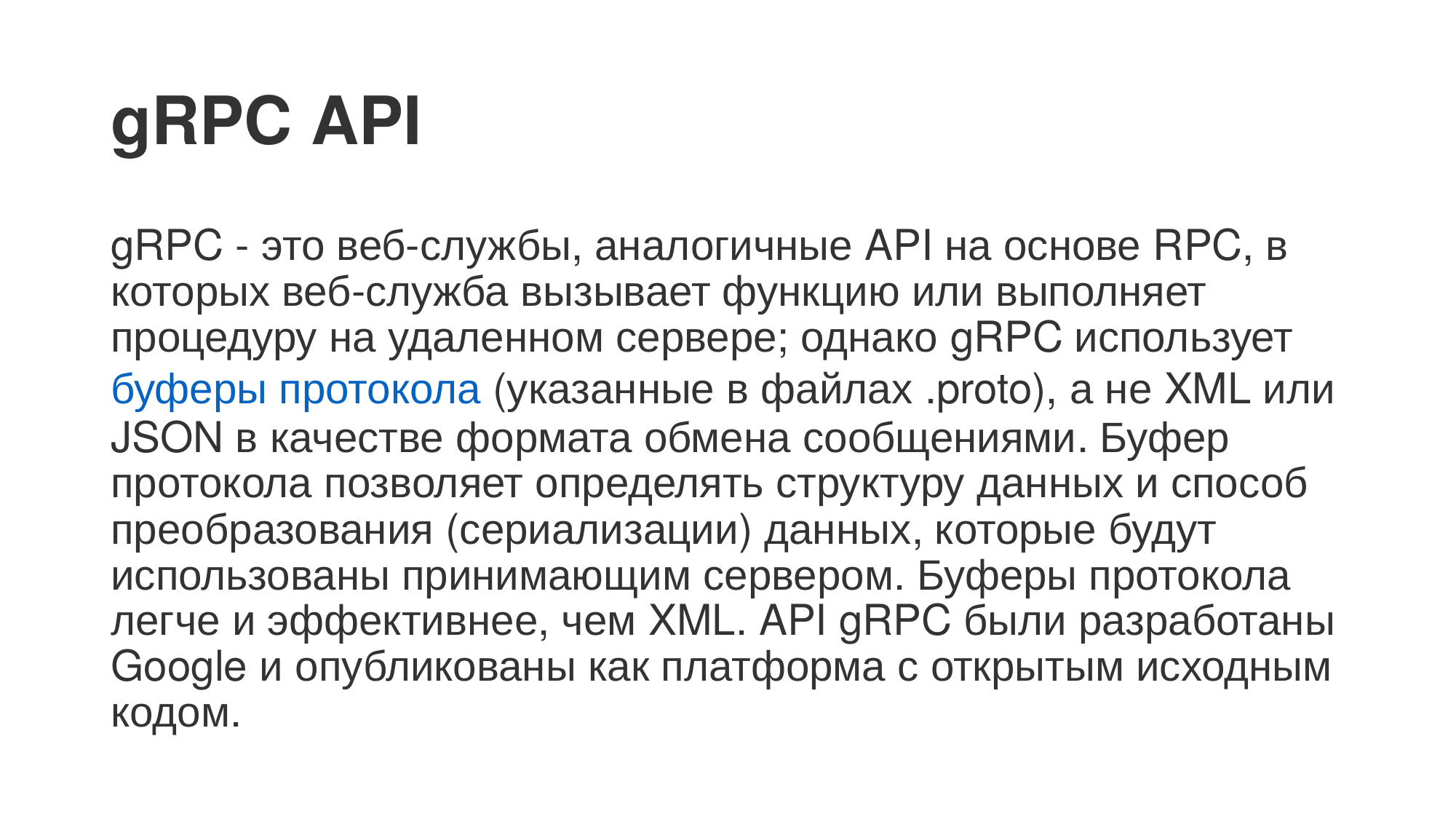

# gRPC API
gRPC - это веб-службы, аналогичные API на основе RPC, в которых веб-служба вызывает функцию или выполняет процедуру на удаленном сервере; однако gRPC использует буферы протокола (указанные в файлах .proto), а не XML или JSON в качестве формата обмена сообщениями. Буфер протокола позволяет определять структуру данных и способ преобразования (сериализации) данных, которые будут использованы принимающим сервером. Буферы протокола легче и эффективнее, чем XML. API gRPC были разработаны Google и опубликованы как платформа с открытым исходным кодом.